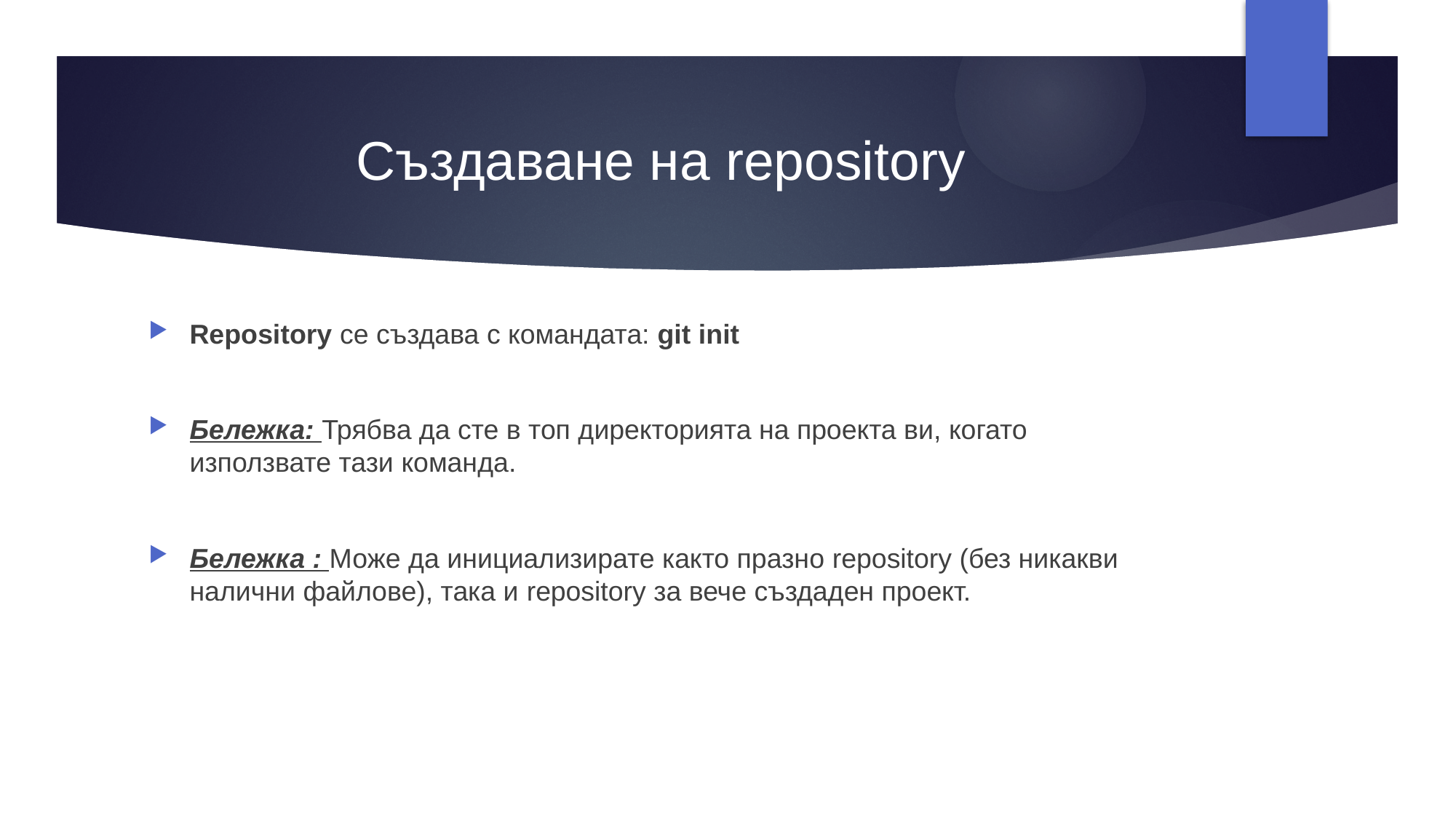

# Създаване на repository
Repository се създава с командата: git init

Бележка: Трябва да сте в топ директорията на проекта ви, когато използвате тази команда.

Бележка : Може да инициализирате както празно repository (без никакви налични файлове), така и repository за вече създаден проект.